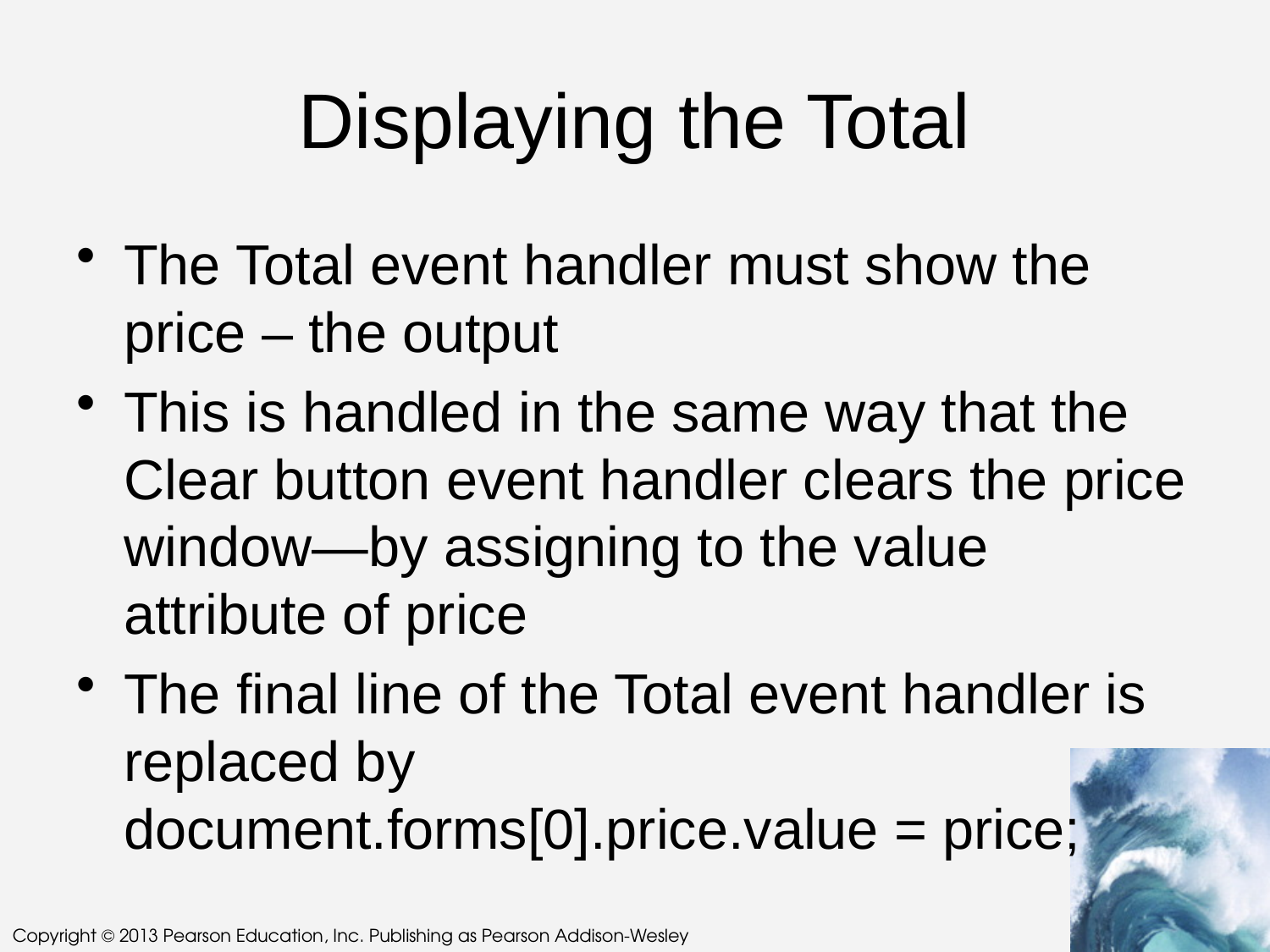

# Displaying the Total
The Total event handler must show the price – the output
This is handled in the same way that the Clear button event handler clears the price window—by assigning to the value attribute of price
The final line of the Total event handler is replaced by
document.forms[0].price.value = price;